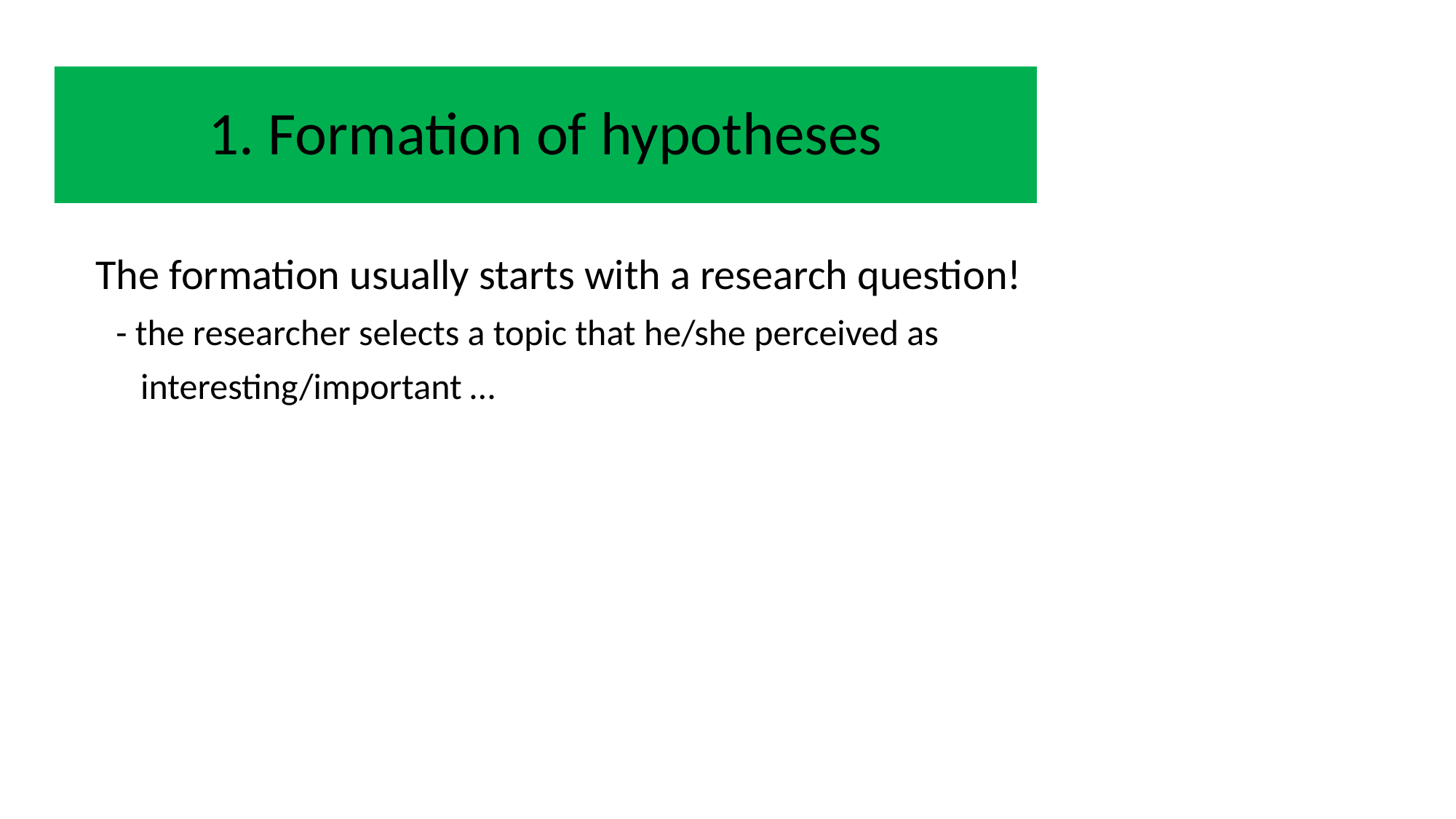

1. Formation of hypotheses
   The formation usually starts with a research question!
      - the researcher selects a topic that he/she perceived as
         interesting/important …